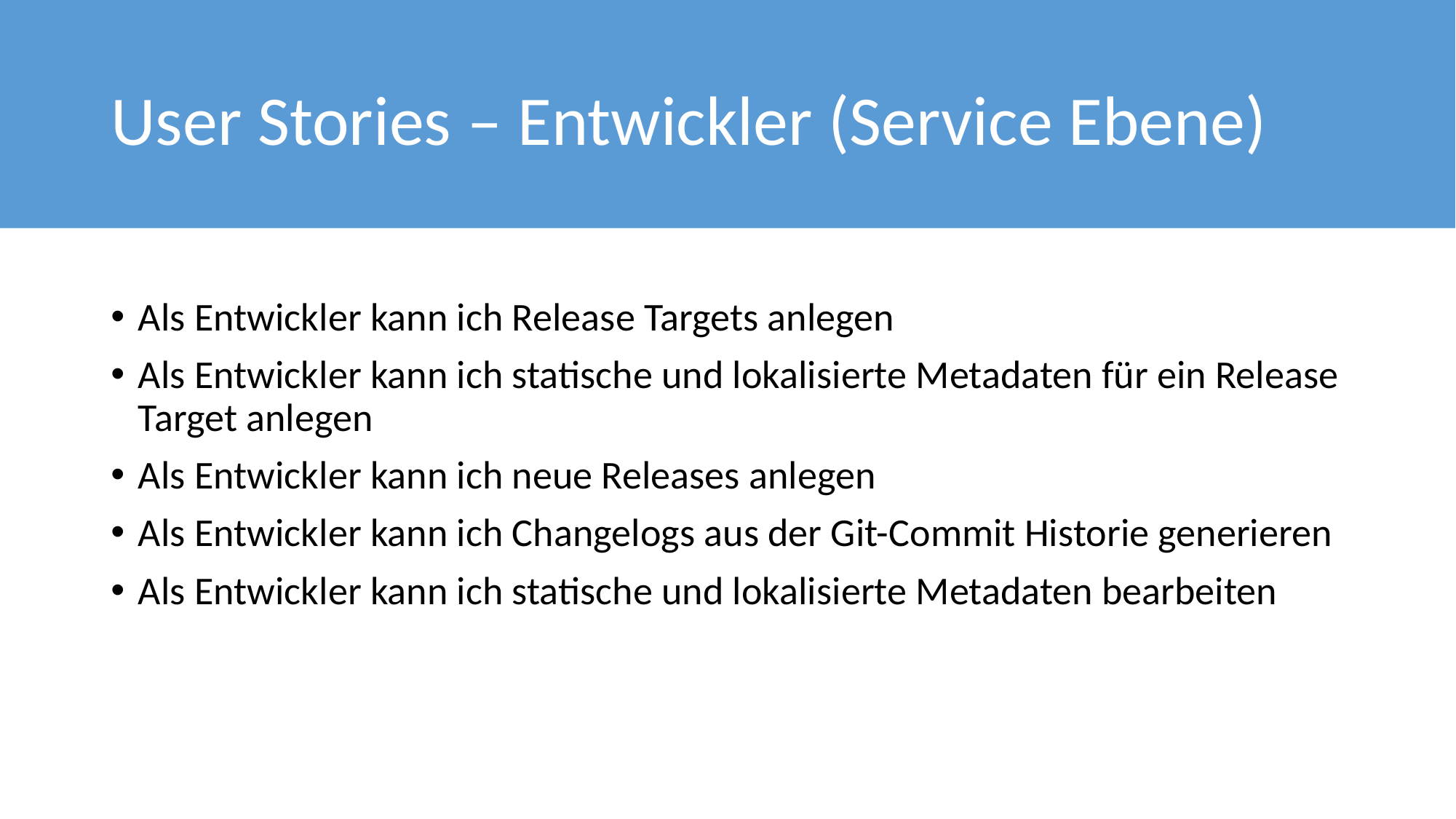

# User Stories – Entwickler (Service Ebene)
Als Entwickler kann ich Release Targets anlegen
Als Entwickler kann ich statische und lokalisierte Metadaten für ein Release Target anlegen
Als Entwickler kann ich neue Releases anlegen
Als Entwickler kann ich Changelogs aus der Git-Commit Historie generieren
Als Entwickler kann ich statische und lokalisierte Metadaten bearbeiten